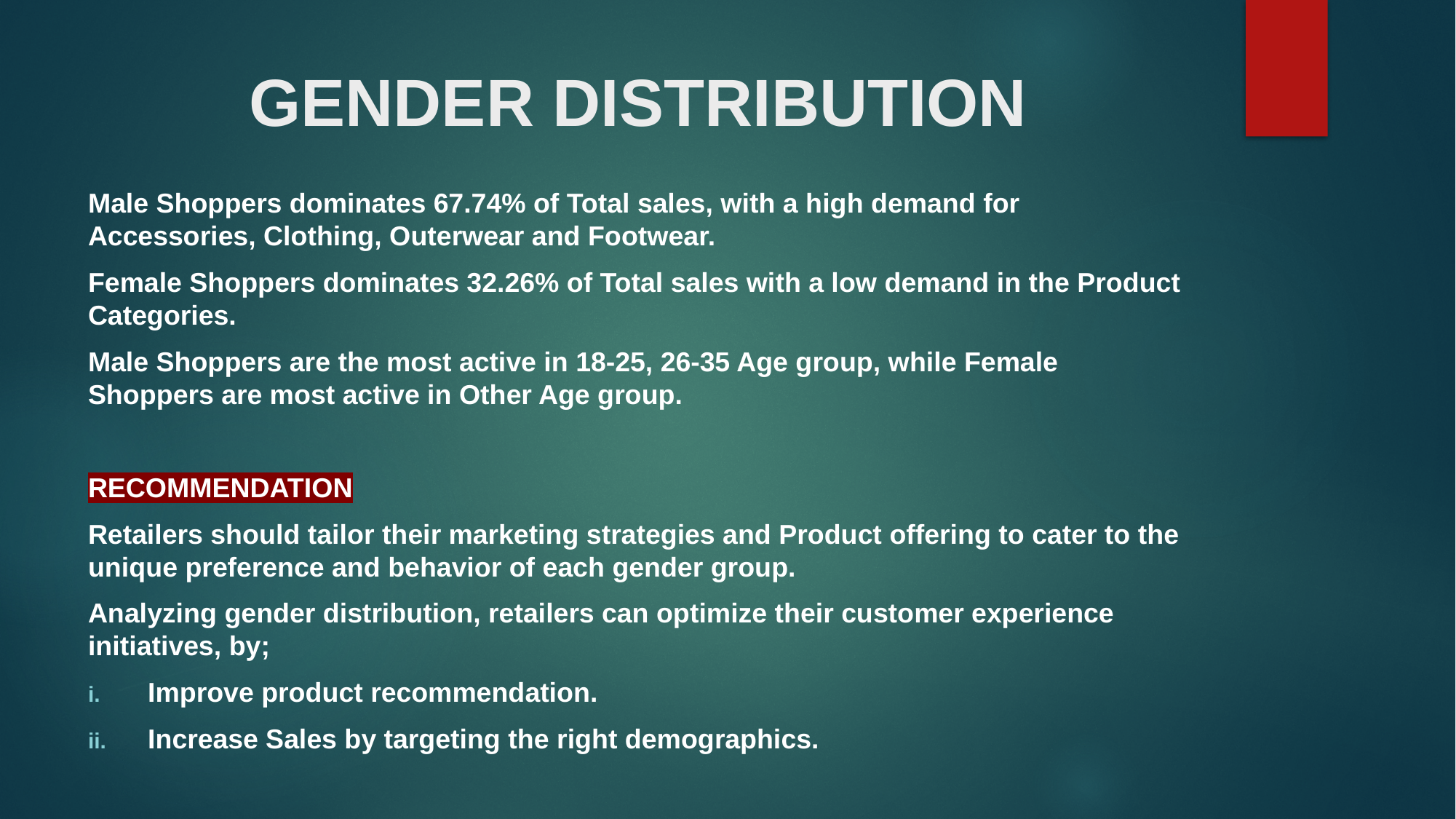

# GENDER DISTRIBUTION
Male Shoppers dominates 67.74% of Total sales, with a high demand for Accessories, Clothing, Outerwear and Footwear.
Female Shoppers dominates 32.26% of Total sales with a low demand in the Product Categories.
Male Shoppers are the most active in 18-25, 26-35 Age group, while Female Shoppers are most active in Other Age group.

RECOMMENDATION
Retailers should tailor their marketing strategies and Product offering to cater to the unique preference and behavior of each gender group.
Analyzing gender distribution, retailers can optimize their customer experience initiatives, by;
Improve product recommendation.
Increase Sales by targeting the right demographics.